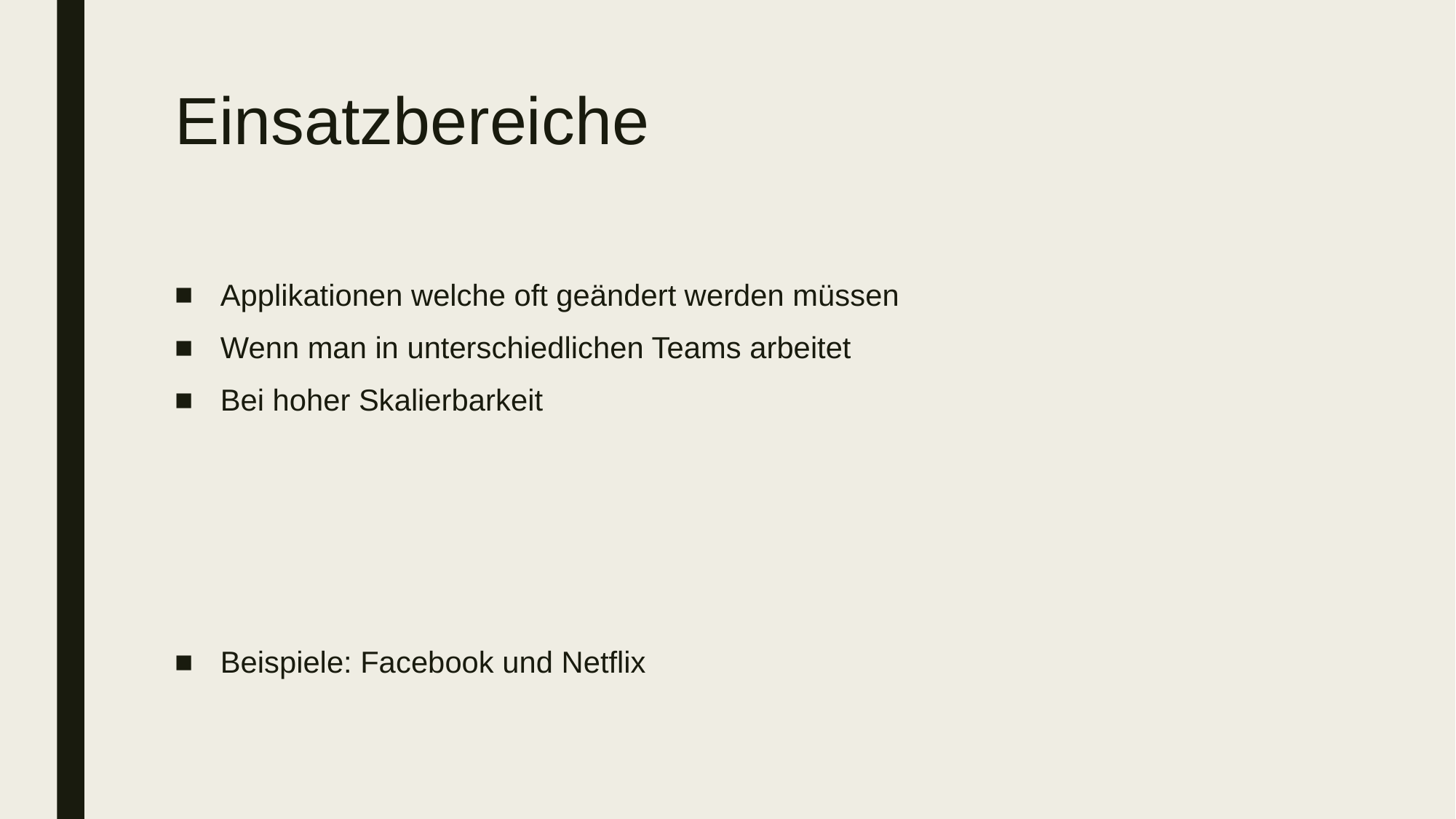

# Einsatzbereiche
Applikationen welche oft geändert werden müssen
Wenn man in unterschiedlichen Teams arbeitet
Bei hoher Skalierbarkeit

Beispiele: Facebook und Netflix